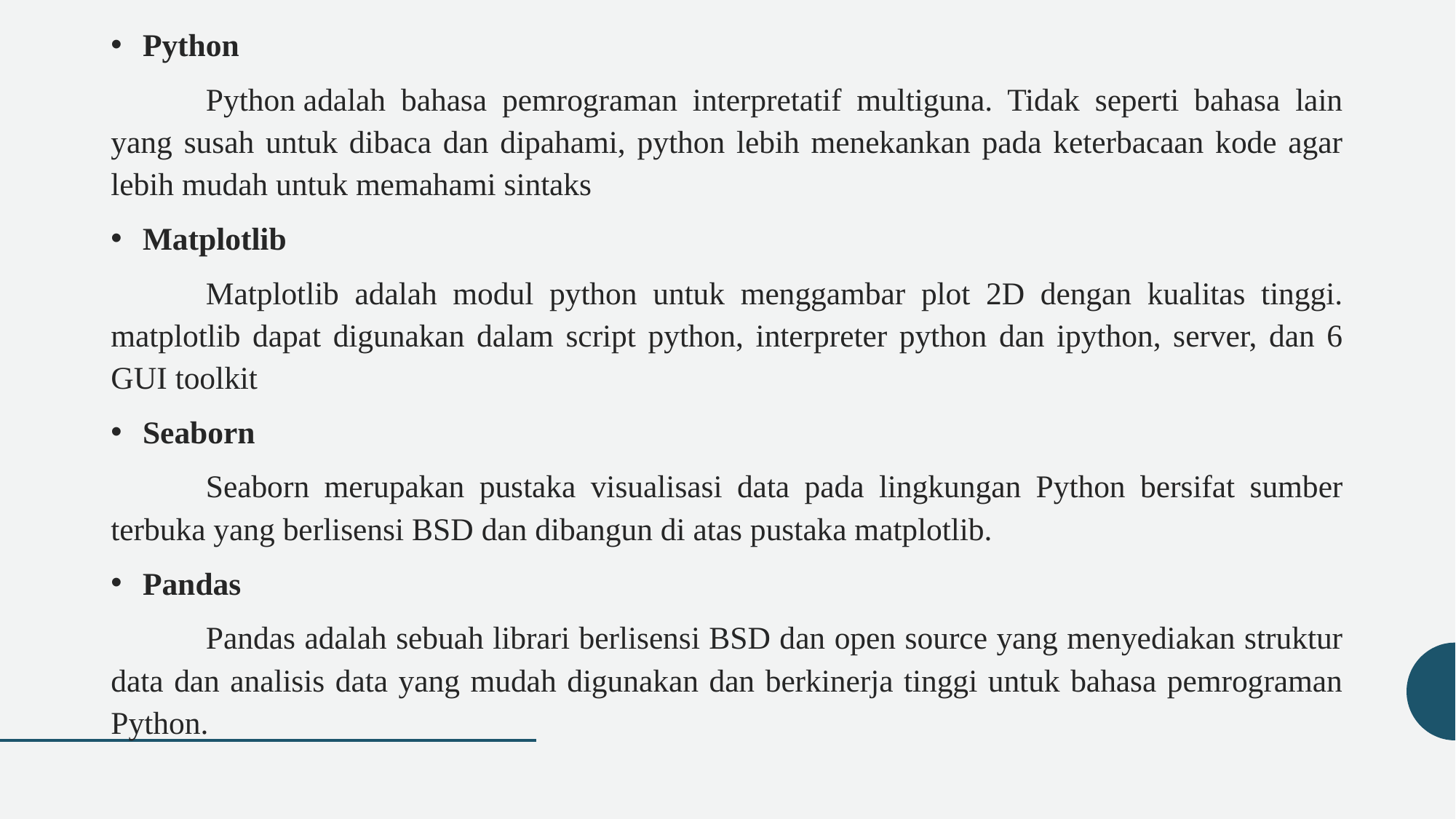

Python
	Python adalah bahasa pemrograman interpretatif multiguna. Tidak seperti bahasa lain yang susah untuk dibaca dan dipahami, python lebih menekankan pada keterbacaan kode agar lebih mudah untuk memahami sintaks
Matplotlib
	Matplotlib adalah modul python untuk menggambar plot 2D dengan kualitas tinggi. matplotlib dapat digunakan dalam script python, interpreter python dan ipython, server, dan 6 GUI toolkit
Seaborn
	Seaborn merupakan pustaka visualisasi data pada lingkungan Python bersifat sumber terbuka yang berlisensi BSD dan dibangun di atas pustaka matplotlib.
Pandas
	Pandas adalah sebuah librari berlisensi BSD dan open source yang menyediakan struktur data dan analisis data yang mudah digunakan dan berkinerja tinggi untuk bahasa pemrograman Python.